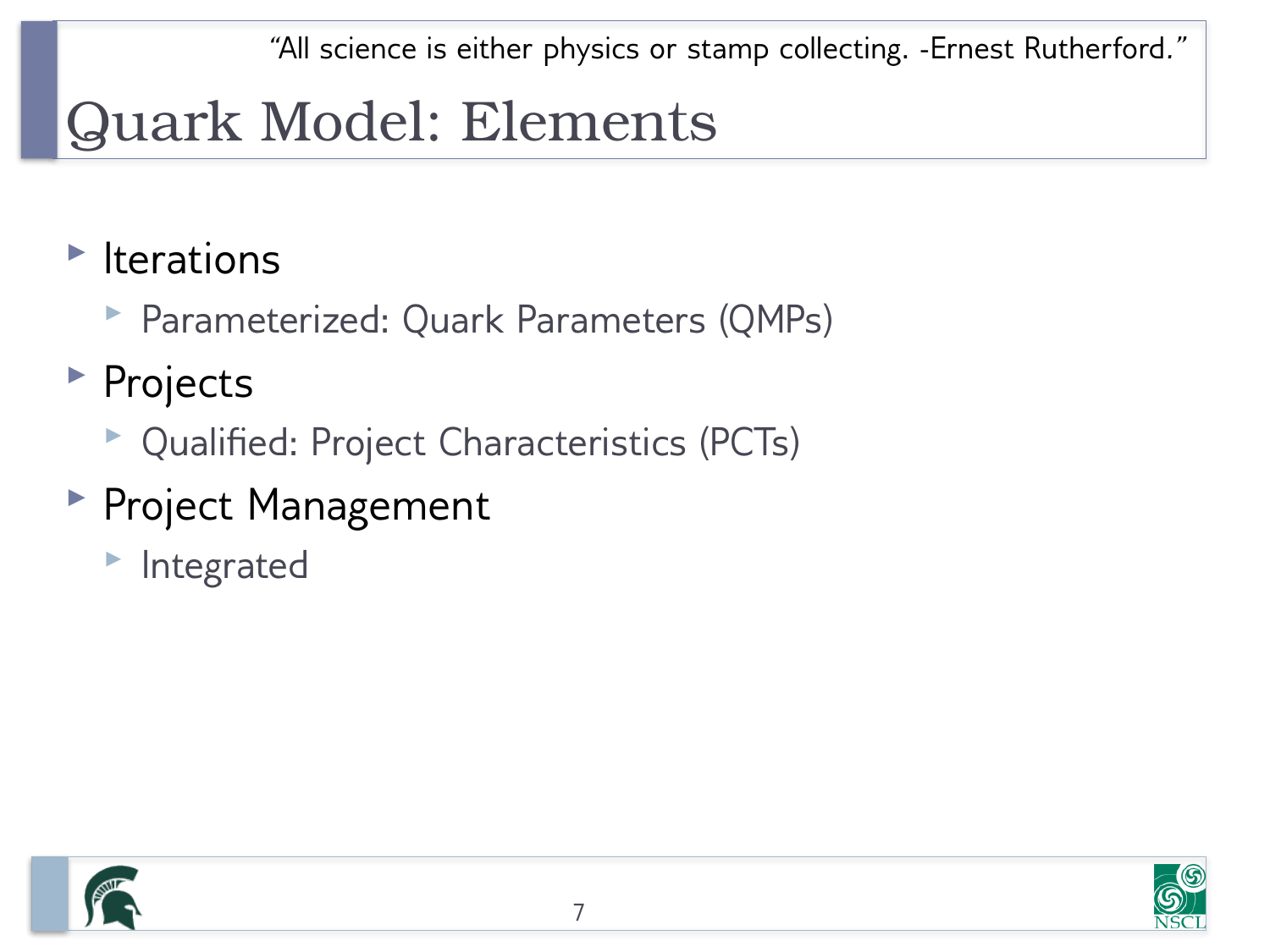

# Quark Model: Elements
“All science is either physics or stamp collecting. -Ernest Rutherford.”
Iterations
Parameterized: Quark Parameters (QMPs)
Projects
Qualified: Project Characteristics (PCTs)
Project Management
Integrated

7